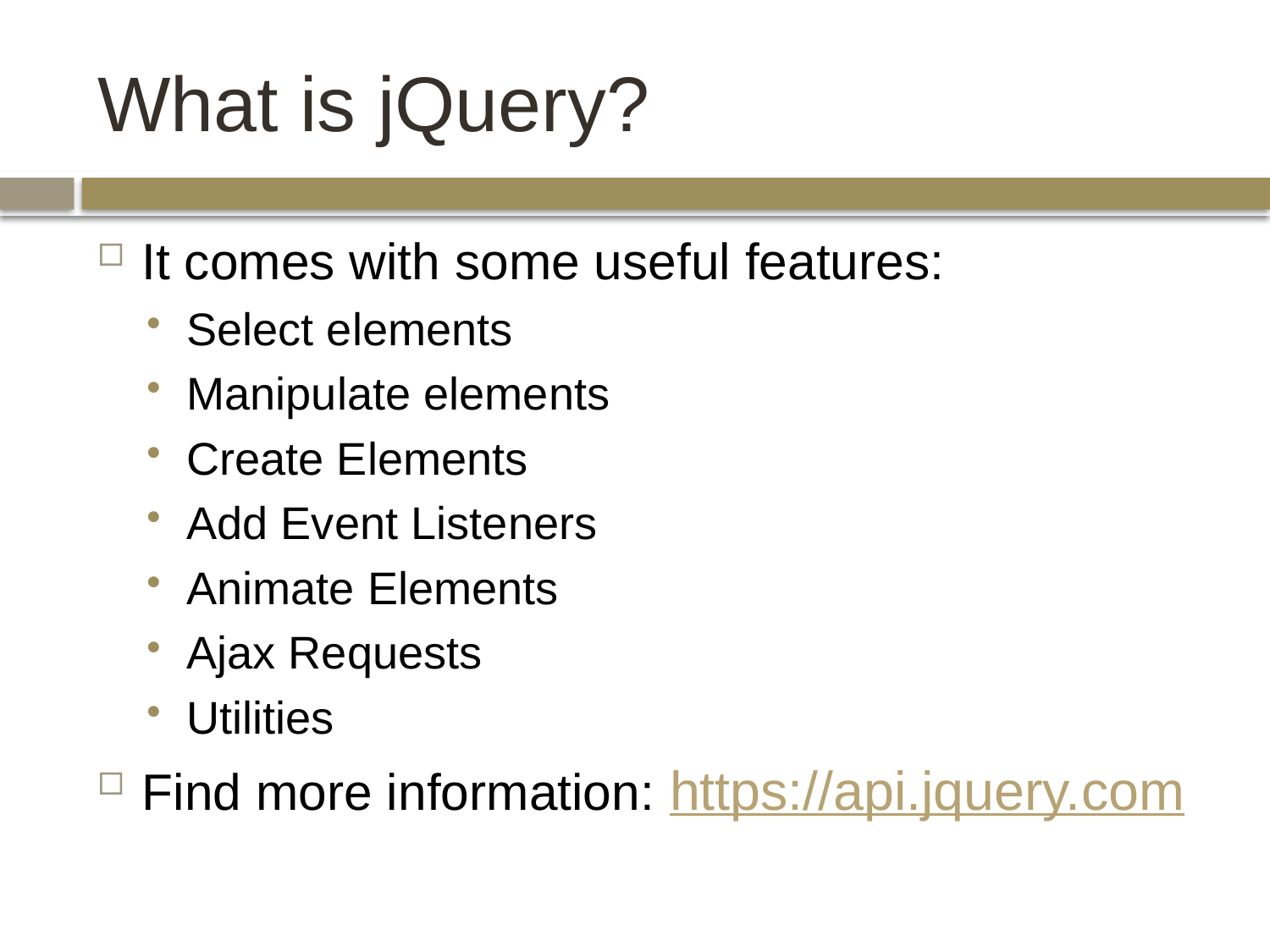

# What is jQuery?
It comes with some useful features:
Select elements
Manipulate elements
Create Elements
Add Event Listeners
Animate Elements
Ajax Requests
Utilities
Find more information: https://api.jquery.com